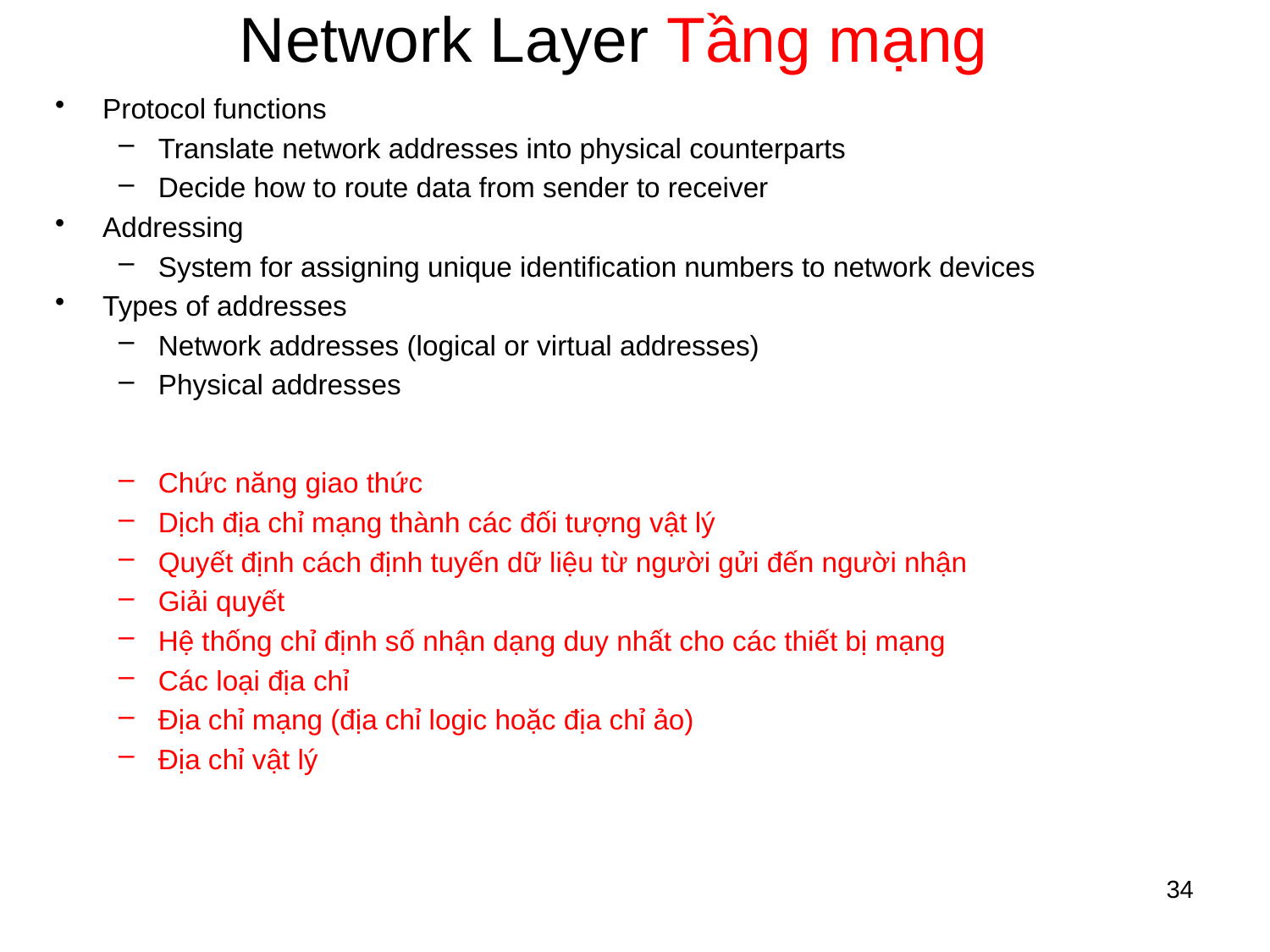

# Network Layer Tầng mạng
Protocol functions
Translate network addresses into physical counterparts
Decide how to route data from sender to receiver
Addressing
System for assigning unique identification numbers to network devices
Types of addresses
Network addresses (logical or virtual addresses)
Physical addresses

Chức năng giao thức
Dịch địa chỉ mạng thành các đối tượng vật lý
Quyết định cách định tuyến dữ liệu từ người gửi đến người nhận
Giải quyết
Hệ thống chỉ định số nhận dạng duy nhất cho các thiết bị mạng
Các loại địa chỉ
Địa chỉ mạng (địa chỉ logic hoặc địa chỉ ảo)
Địa chỉ vật lý
34